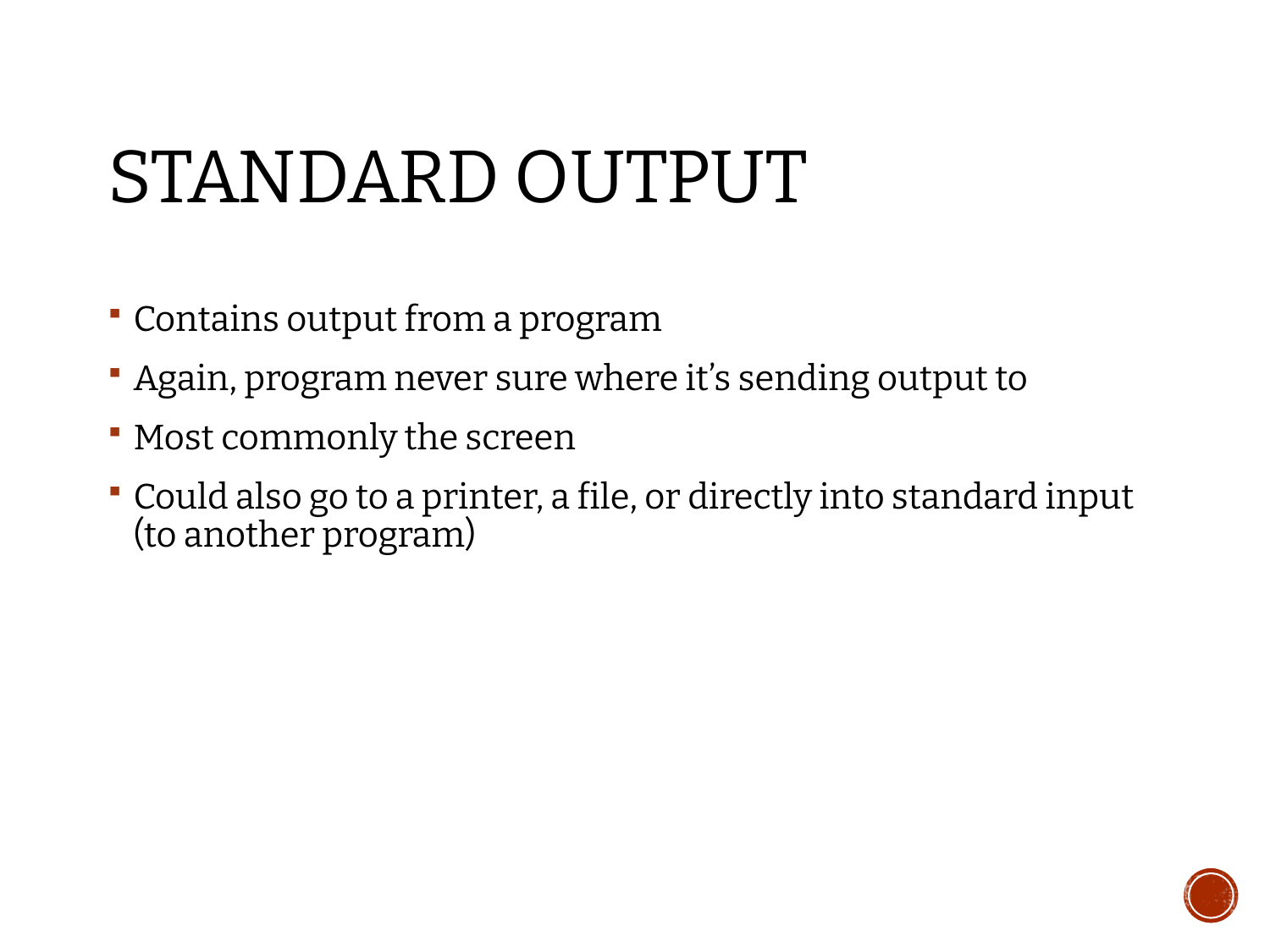

# Standard Output
Contains output from a program
Again, program never sure where it’s sending output to
Most commonly the screen
Could also go to a printer, a file, or directly into standard input (to another program)